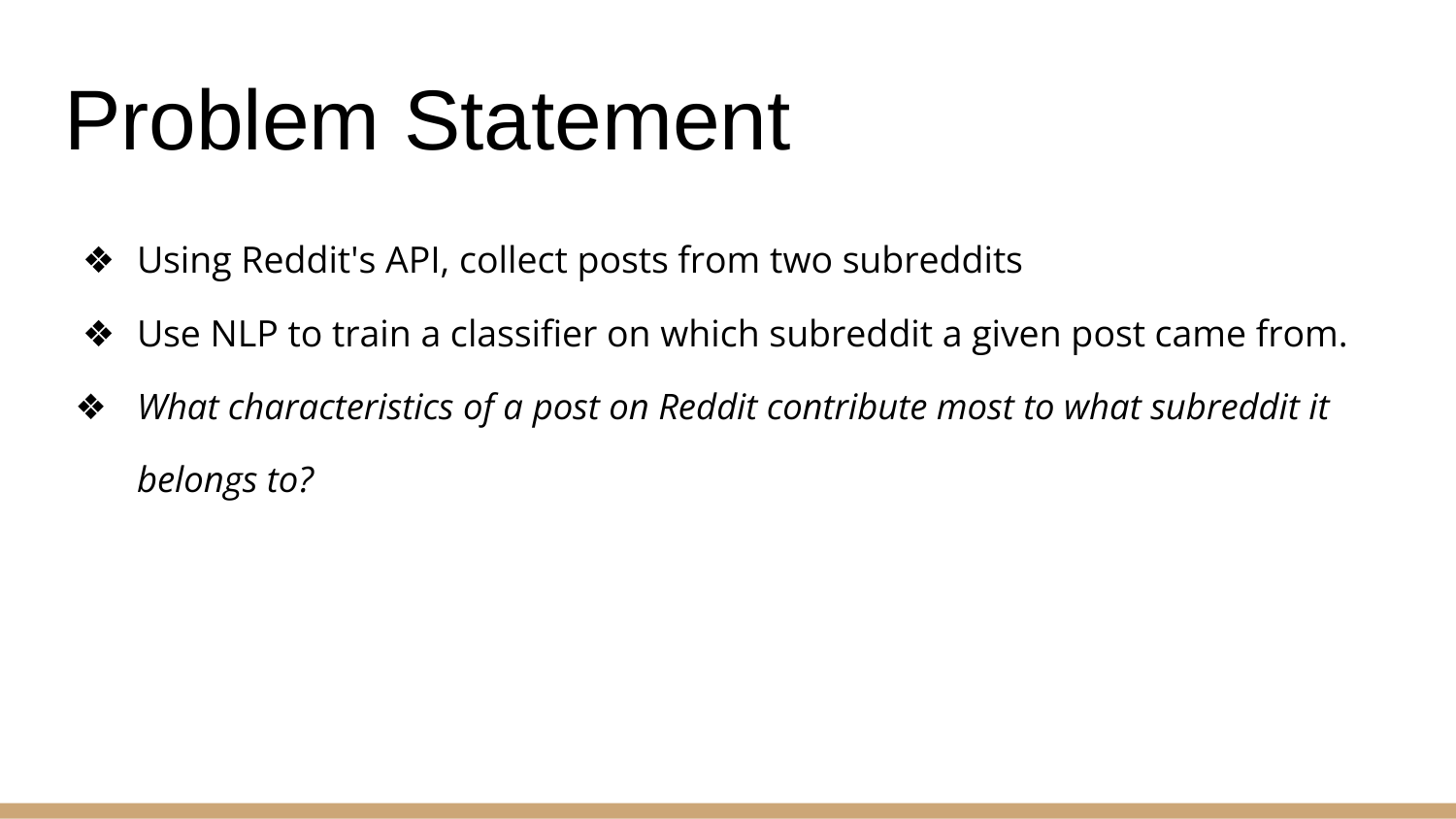

# Problem Statement
Using Reddit's API, collect posts from two subreddits
Use NLP to train a classifier on which subreddit a given post came from.
What characteristics of a post on Reddit contribute most to what subreddit it belongs to?